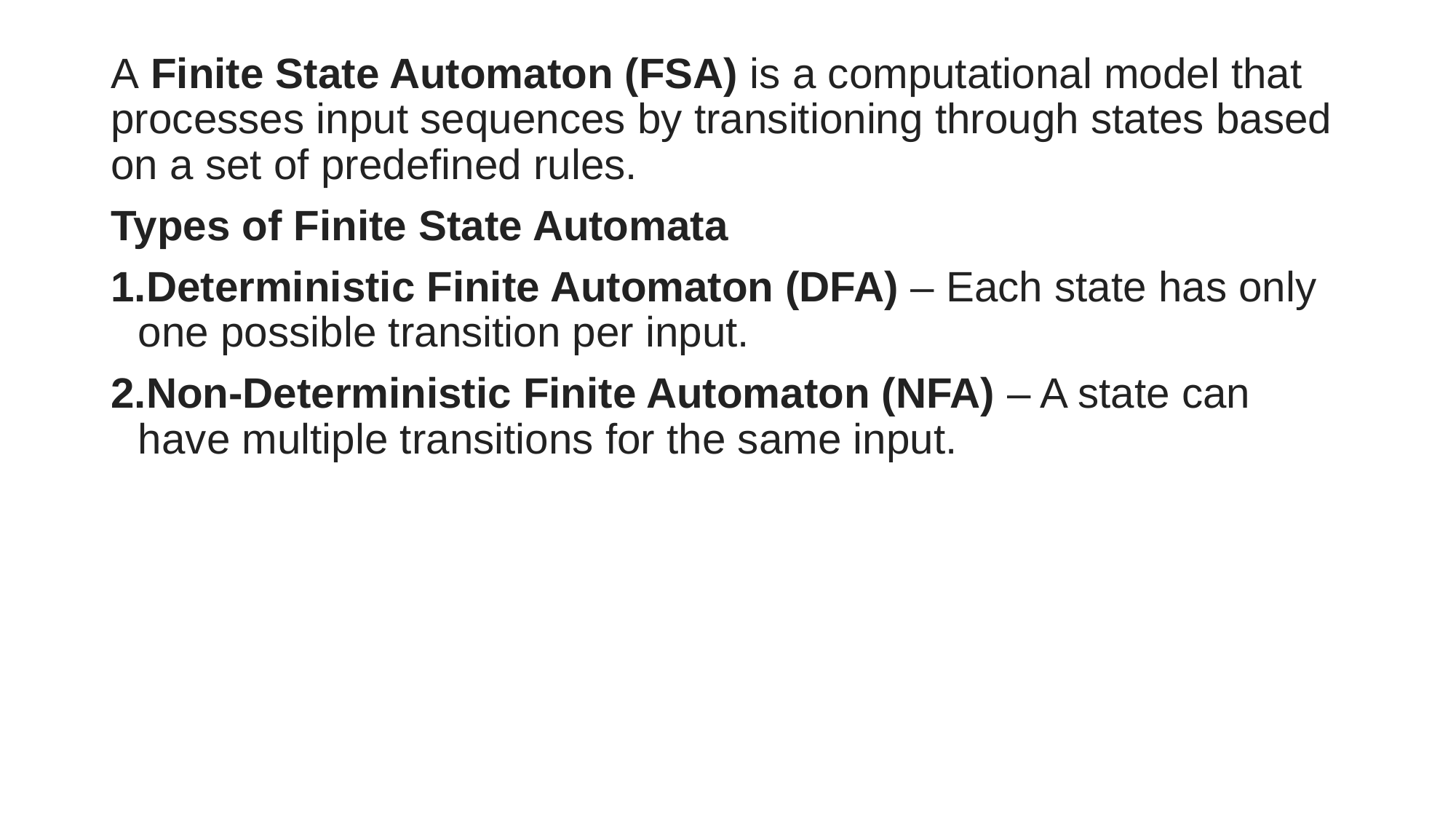

A Finite State Automaton (FSA) is a computational model that processes input sequences by transitioning through states based on a set of predefined rules.
Types of Finite State Automata
Deterministic Finite Automaton (DFA) – Each state has only one possible transition per input.
Non-Deterministic Finite Automaton (NFA) – A state can have multiple transitions for the same input.